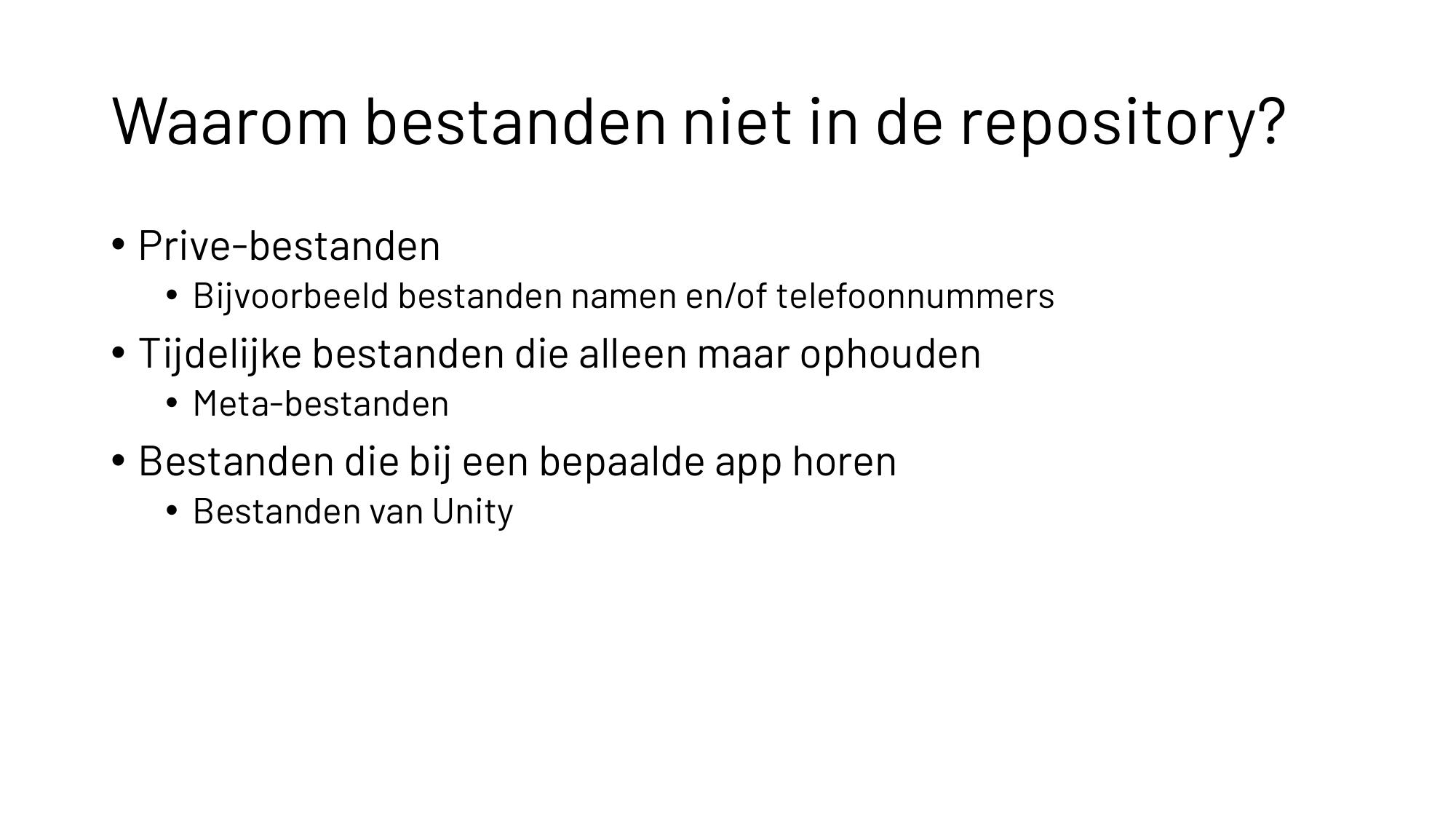

# Waarom bestanden niet in de repository?
Prive-bestanden
Bijvoorbeeld bestanden namen en/of telefoonnummers
Tijdelijke bestanden die alleen maar ophouden
Meta-bestanden
Bestanden die bij een bepaalde app horen
Bestanden van Unity